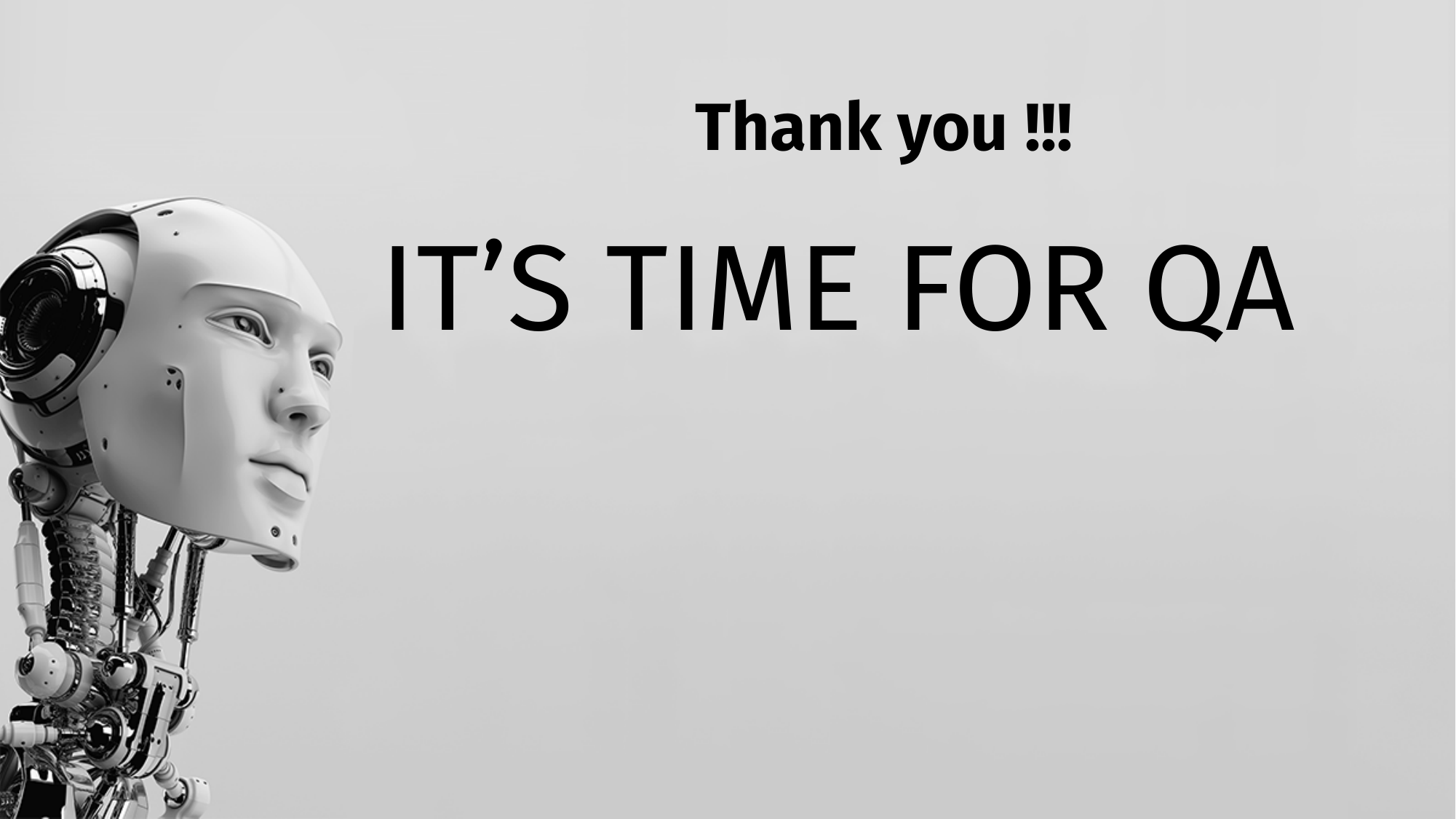

# Thank you !!!
IT’S TIME FOR QA